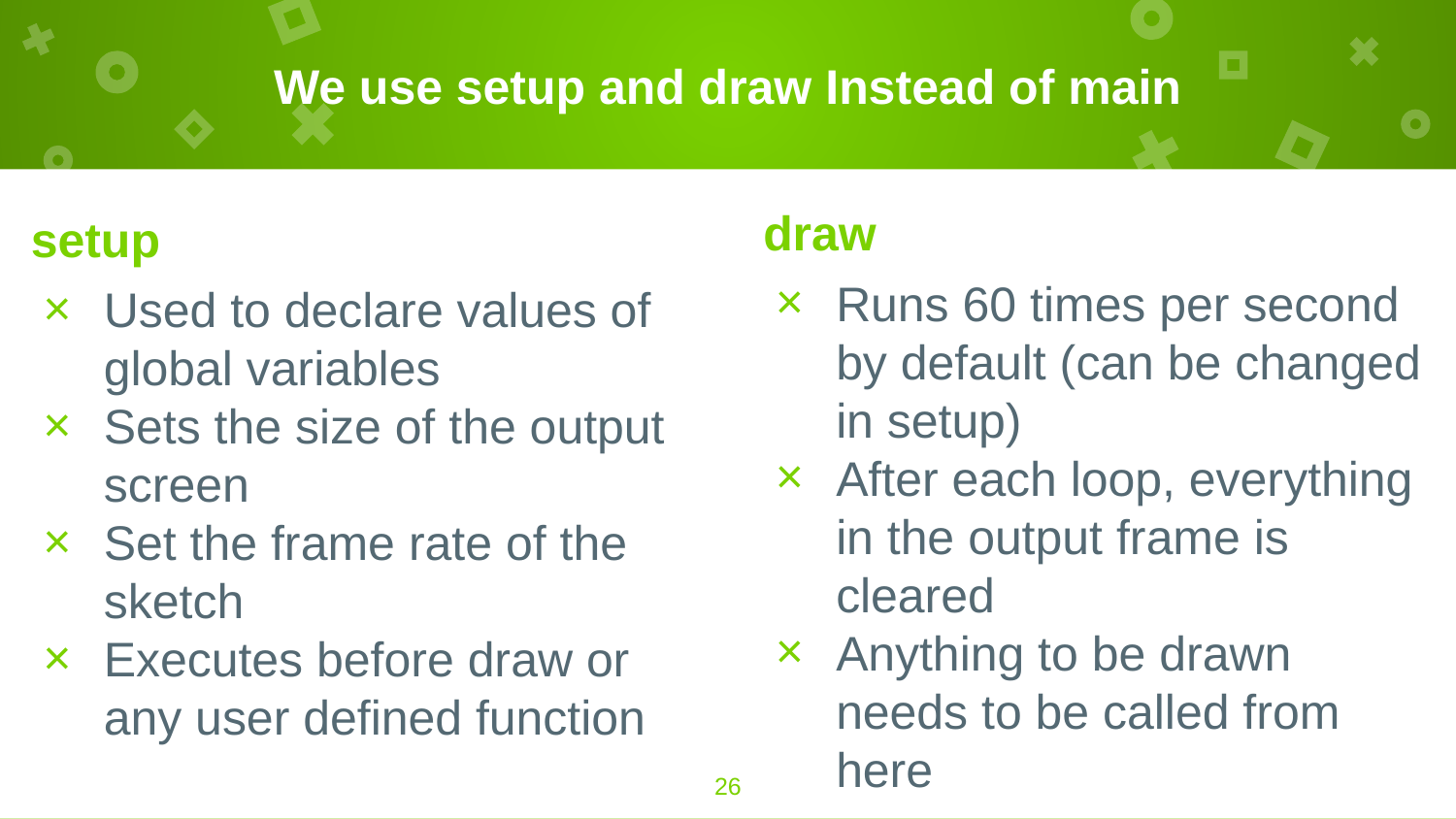

# We use setup and draw Instead of main
draw
Runs 60 times per second by default (can be changed in setup)
After each loop, everything in the output frame is cleared
Anything to be drawn needs to be called from here
setup
Used to declare values of global variables
Sets the size of the output screen
Set the frame rate of the sketch
Executes before draw or any user defined function

26